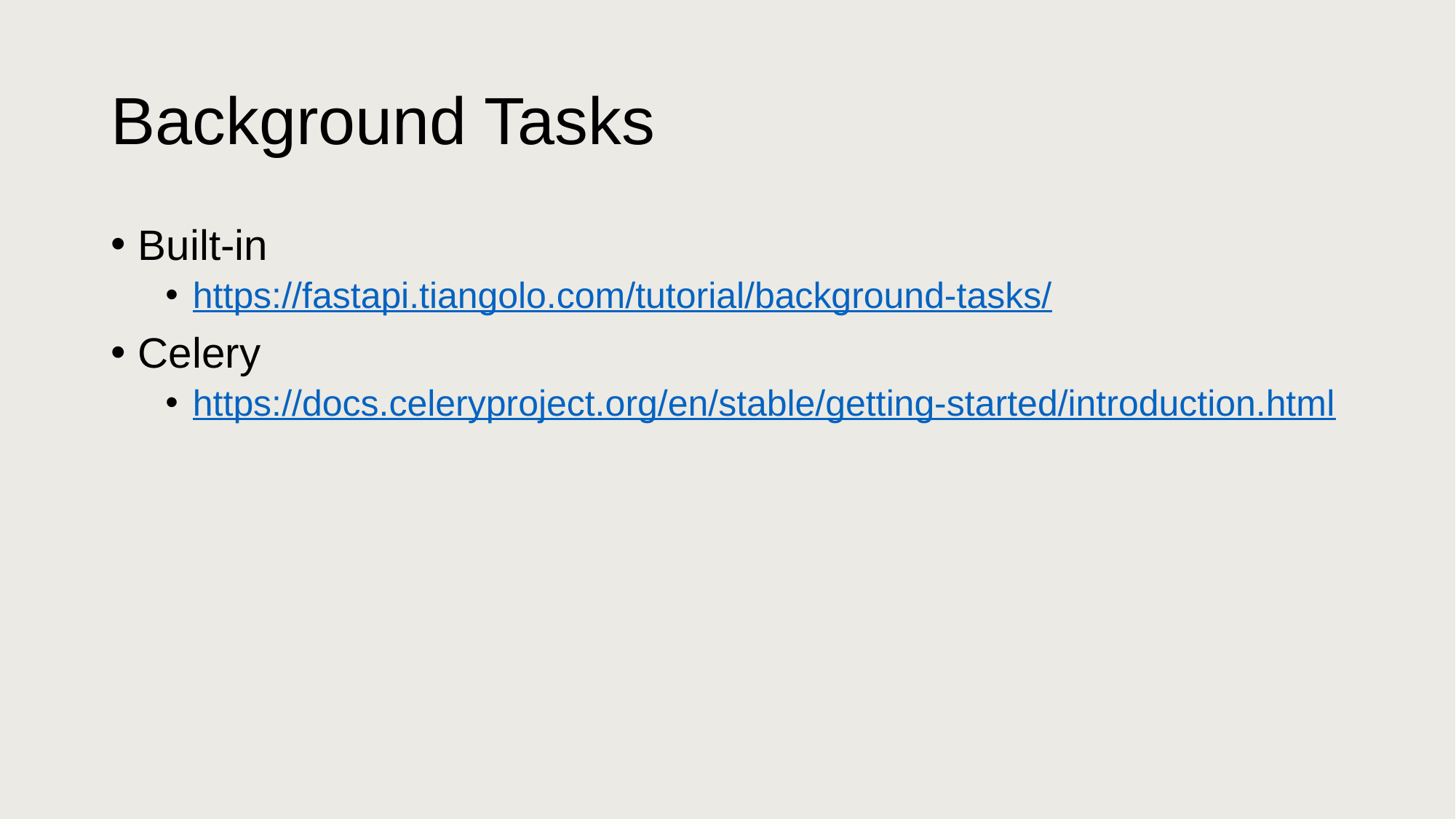

# Background Tasks
Built-in
https://fastapi.tiangolo.com/tutorial/background-tasks/
Celery
https://docs.celeryproject.org/en/stable/getting-started/introduction.html